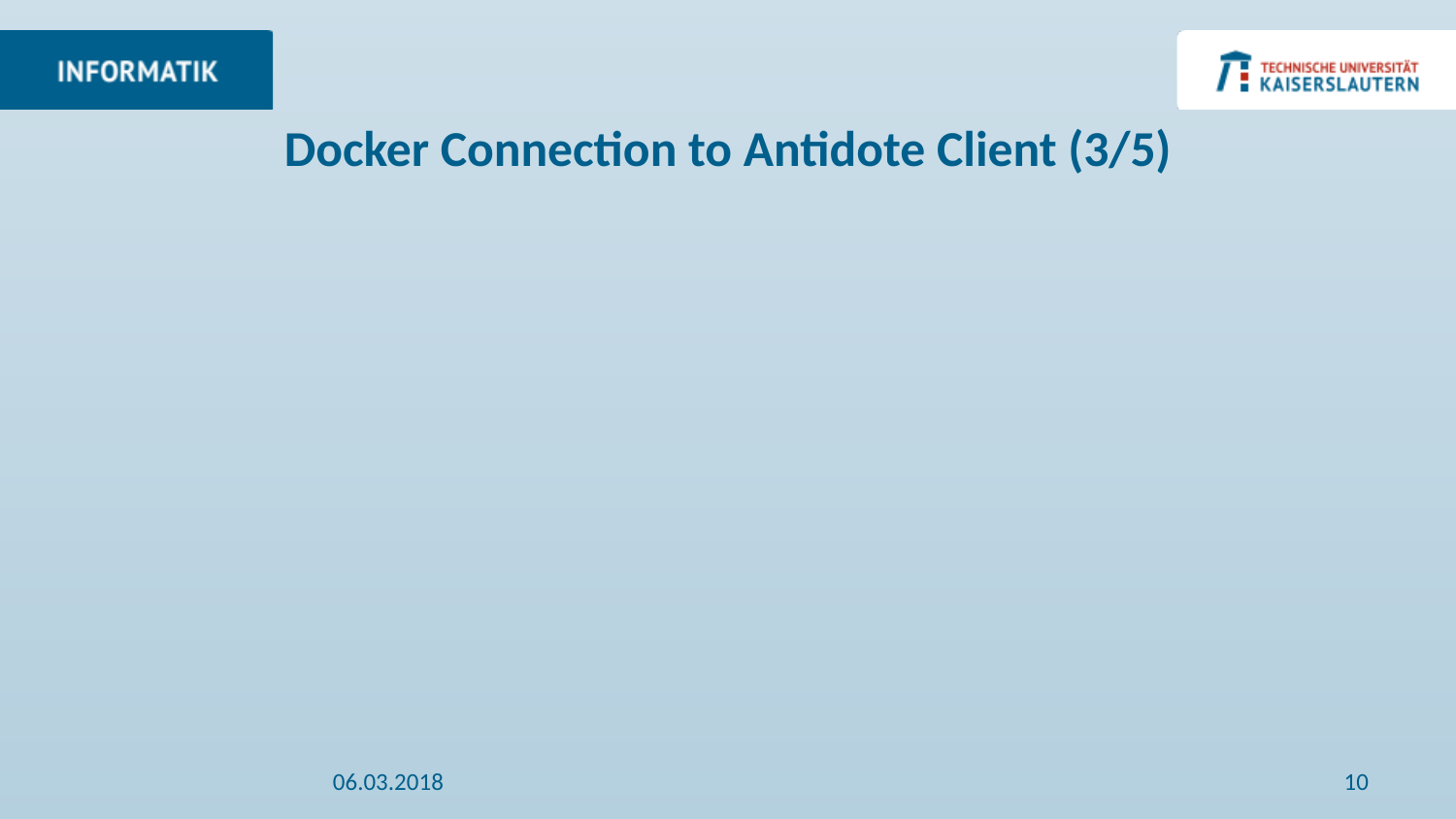

# Docker Connection to Antidote Client (3/5)

06.03.2018
10